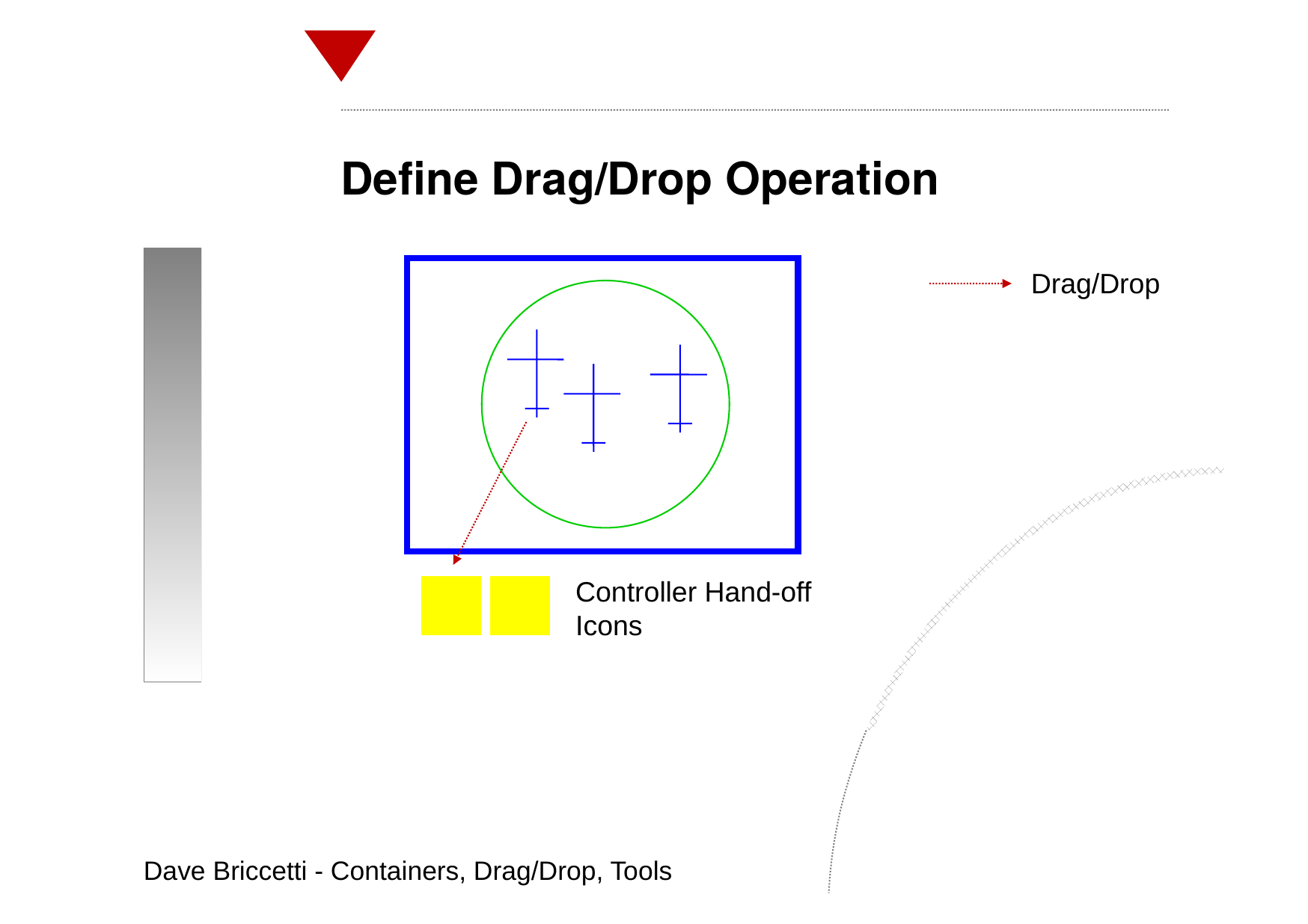

Define Drag/Drop Operation

Drag/Drop

Controller Hand-off
Icons

Dave Briccetti - Containers, Drag/Drop, Tools